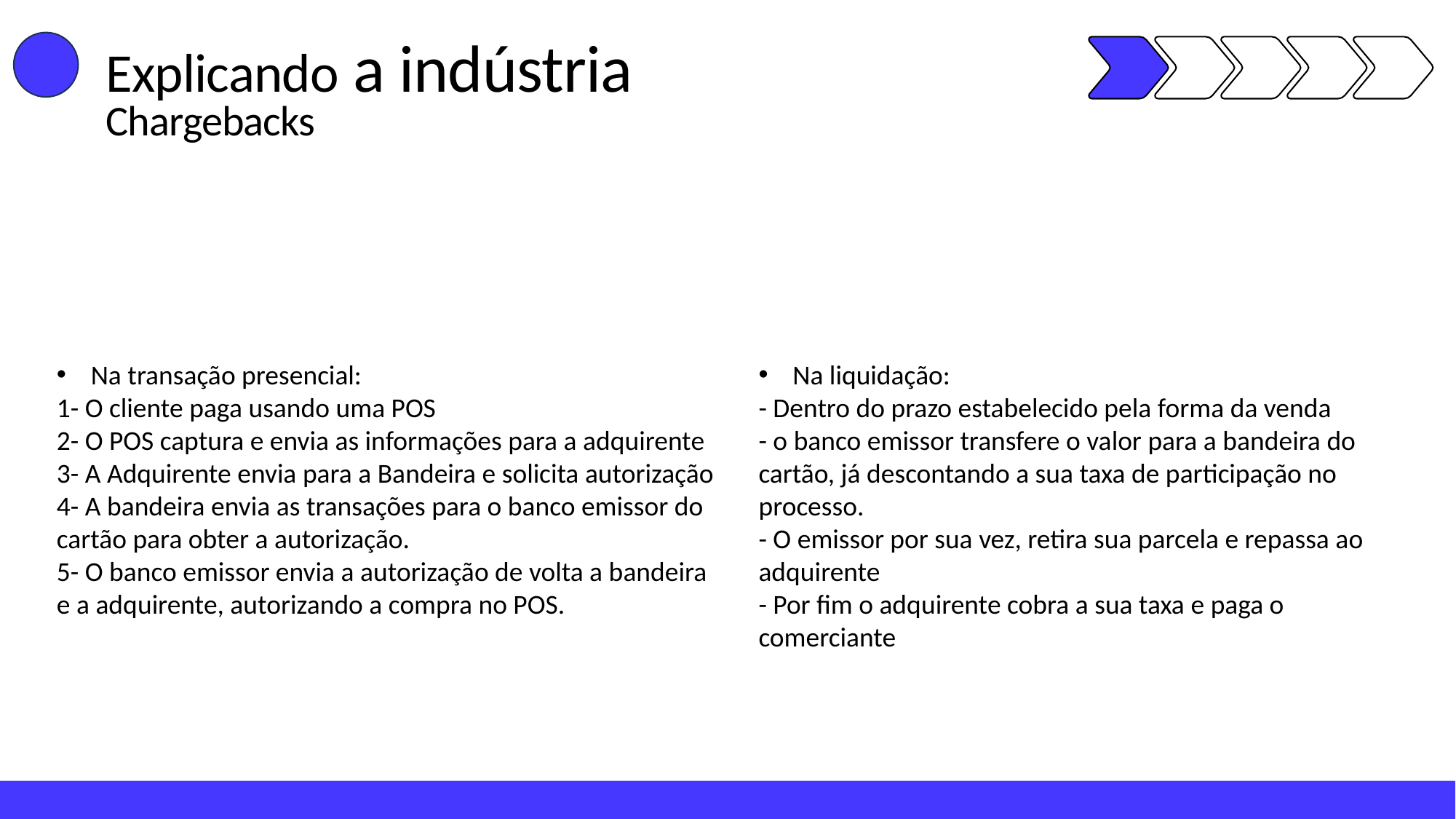

Explicando a indústria

Chargebacks
Na liquidação:
- Dentro do prazo estabelecido pela forma da venda
- o banco emissor transfere o valor para a bandeira do cartão, já descontando a sua taxa de participação no processo.
- O emissor por sua vez, retira sua parcela e repassa ao adquirente
- Por fim o adquirente cobra a sua taxa e paga o comerciante

Na transação presencial:
1- O cliente paga usando uma POS
2- O POS captura e envia as informações para a adquirente
3- A Adquirente envia para a Bandeira e solicita autorização
4- A bandeira envia as transações para o banco emissor do cartão para obter a autorização.
5- O banco emissor envia a autorização de volta a bandeira e a adquirente, autorizando a compra no POS.